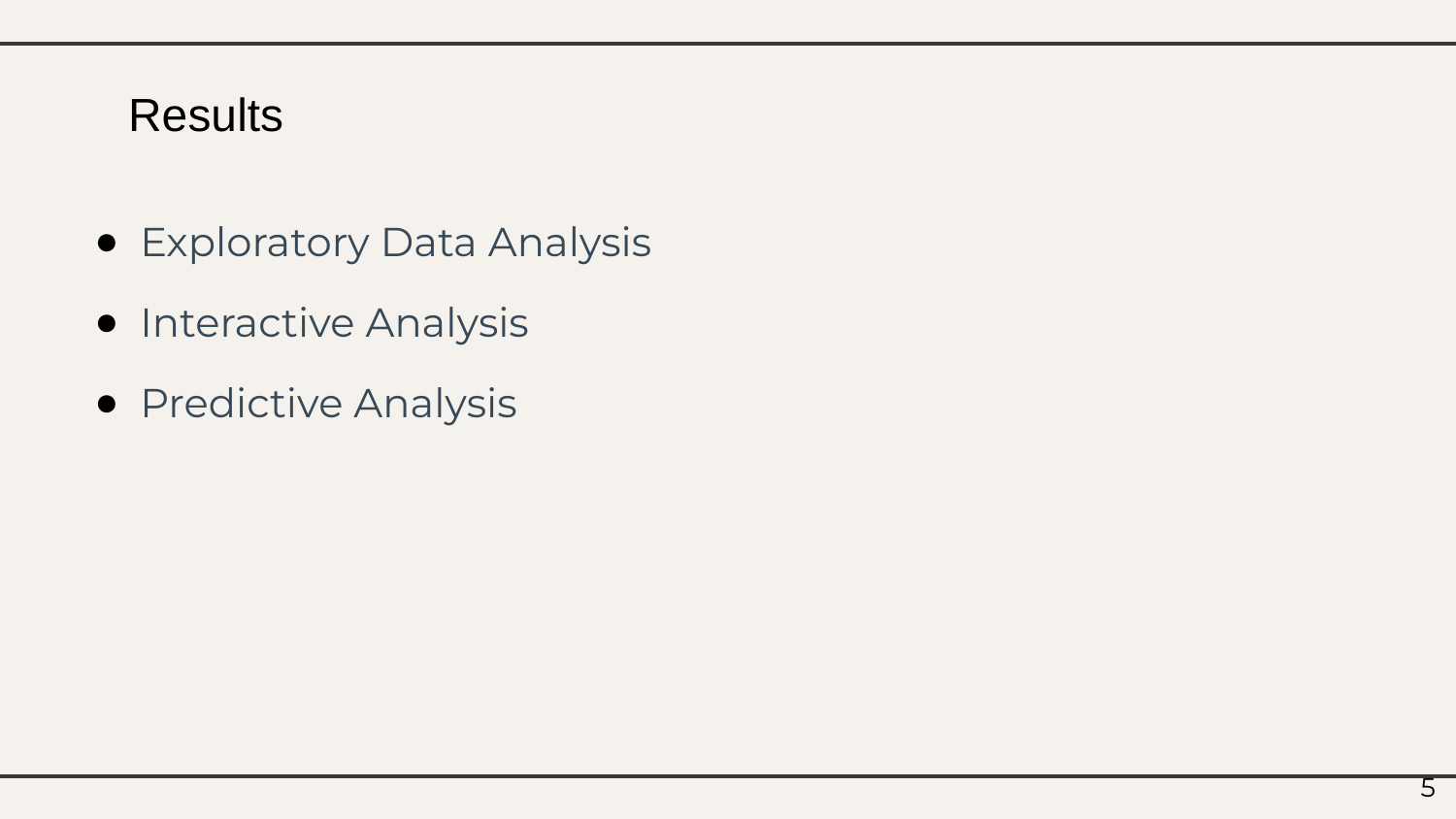

# Results
Exploratory Data Analysis
Interactive Analysis
Predictive Analysis
5